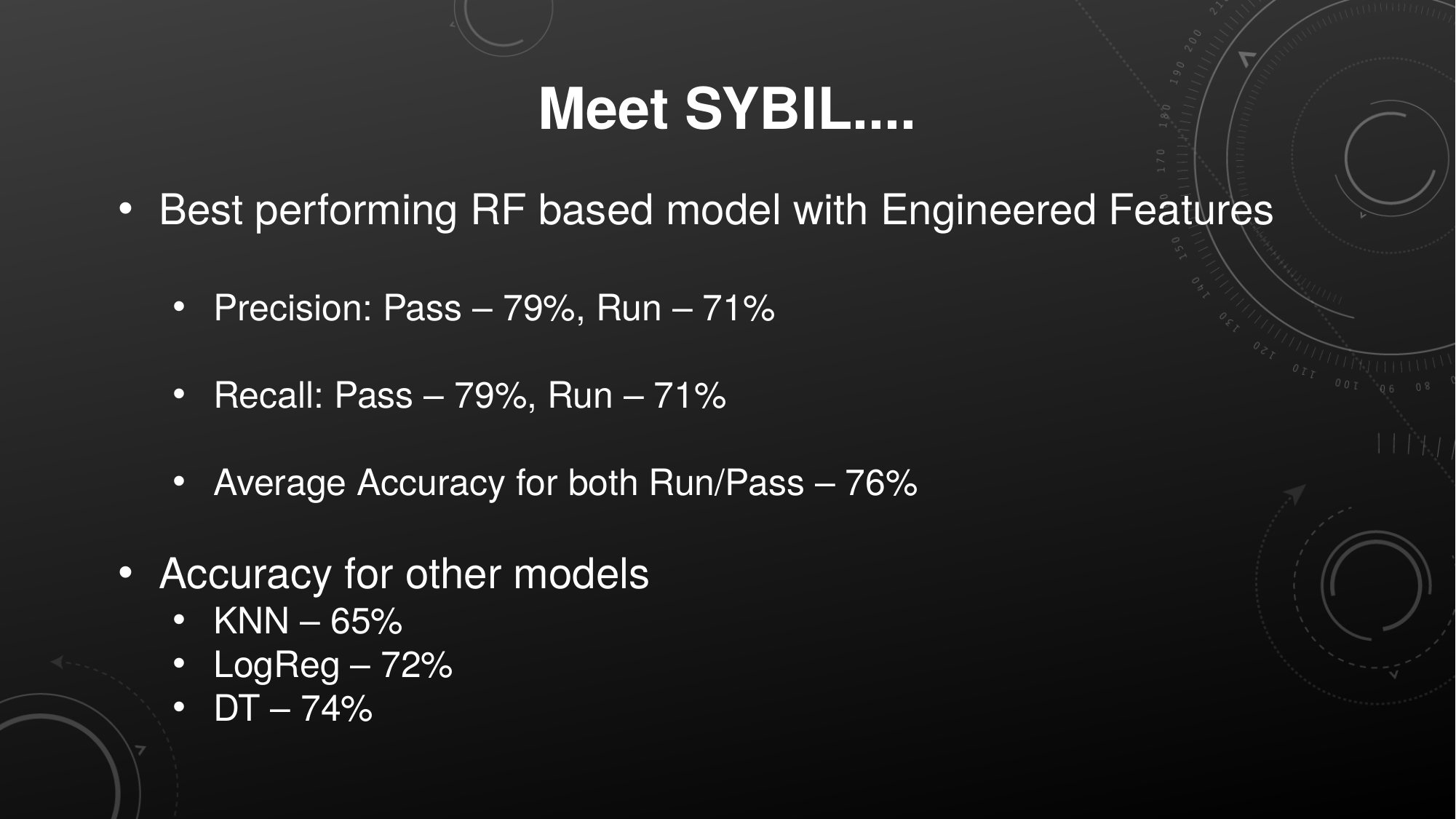

Meet SYBIL....
Best performing RF based model with Engineered Features

Precision: Pass – 79%, Run – 71%

Recall: Pass – 79%, Run – 71%

Average Accuracy for both Run/Pass – 76%

Accuracy for other models
KNN – 65%
LogReg – 72%
DT – 74%